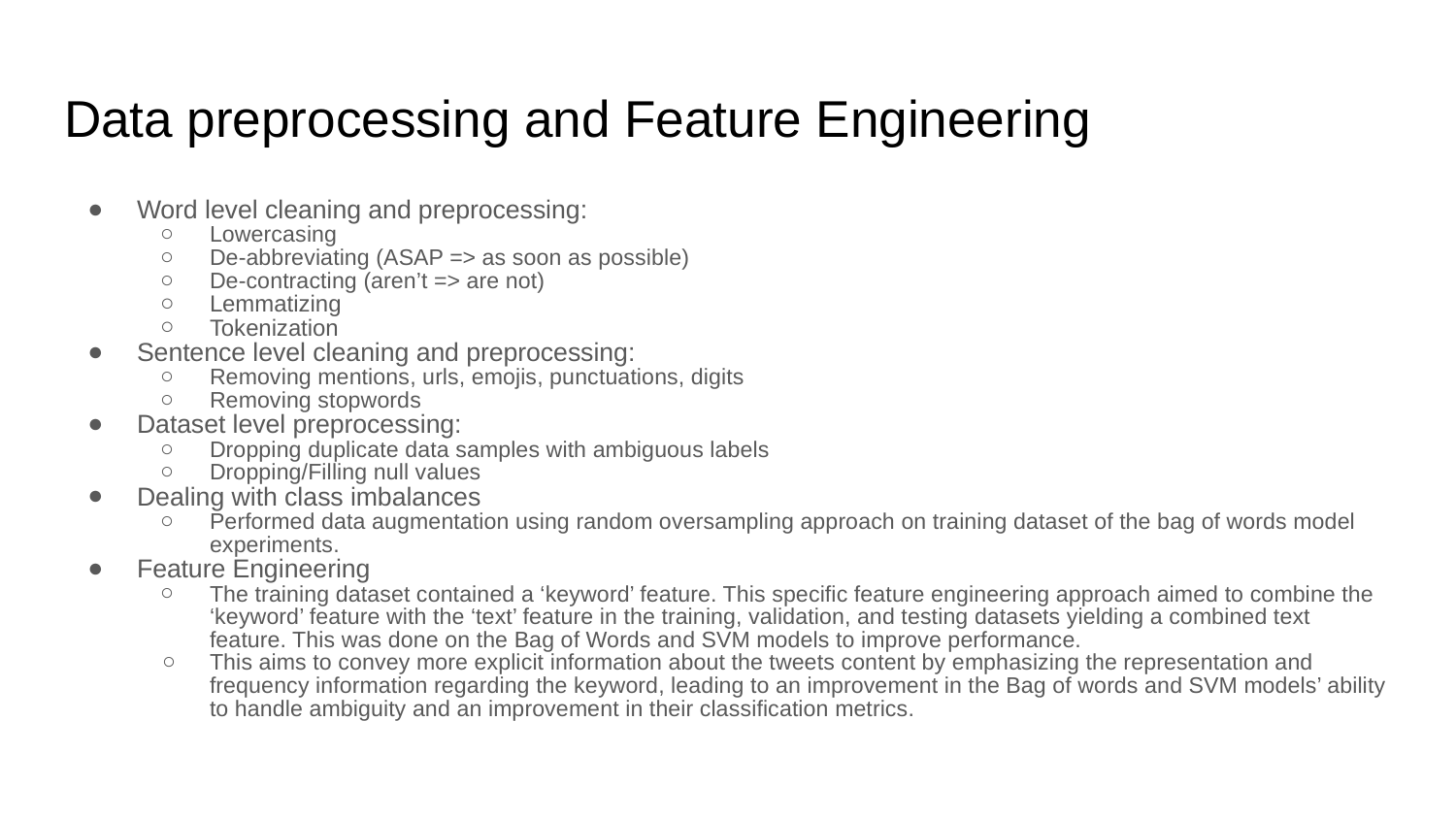

# Data preprocessing and Feature Engineering
Word level cleaning and preprocessing:
Lowercasing
De-abbreviating (ASAP => as soon as possible)
De-contracting (aren’t => are not)
Lemmatizing
Tokenization
Sentence level cleaning and preprocessing:
Removing mentions, urls, emojis, punctuations, digits
Removing stopwords
Dataset level preprocessing:
Dropping duplicate data samples with ambiguous labels
Dropping/Filling null values
Dealing with class imbalances
Performed data augmentation using random oversampling approach on training dataset of the bag of words model experiments.
Feature Engineering
The training dataset contained a ‘keyword’ feature. This specific feature engineering approach aimed to combine the ‘keyword’ feature with the ‘text’ feature in the training, validation, and testing datasets yielding a combined text feature. This was done on the Bag of Words and SVM models to improve performance.
This aims to convey more explicit information about the tweets content by emphasizing the representation and frequency information regarding the keyword, leading to an improvement in the Bag of words and SVM models’ ability to handle ambiguity and an improvement in their classification metrics.